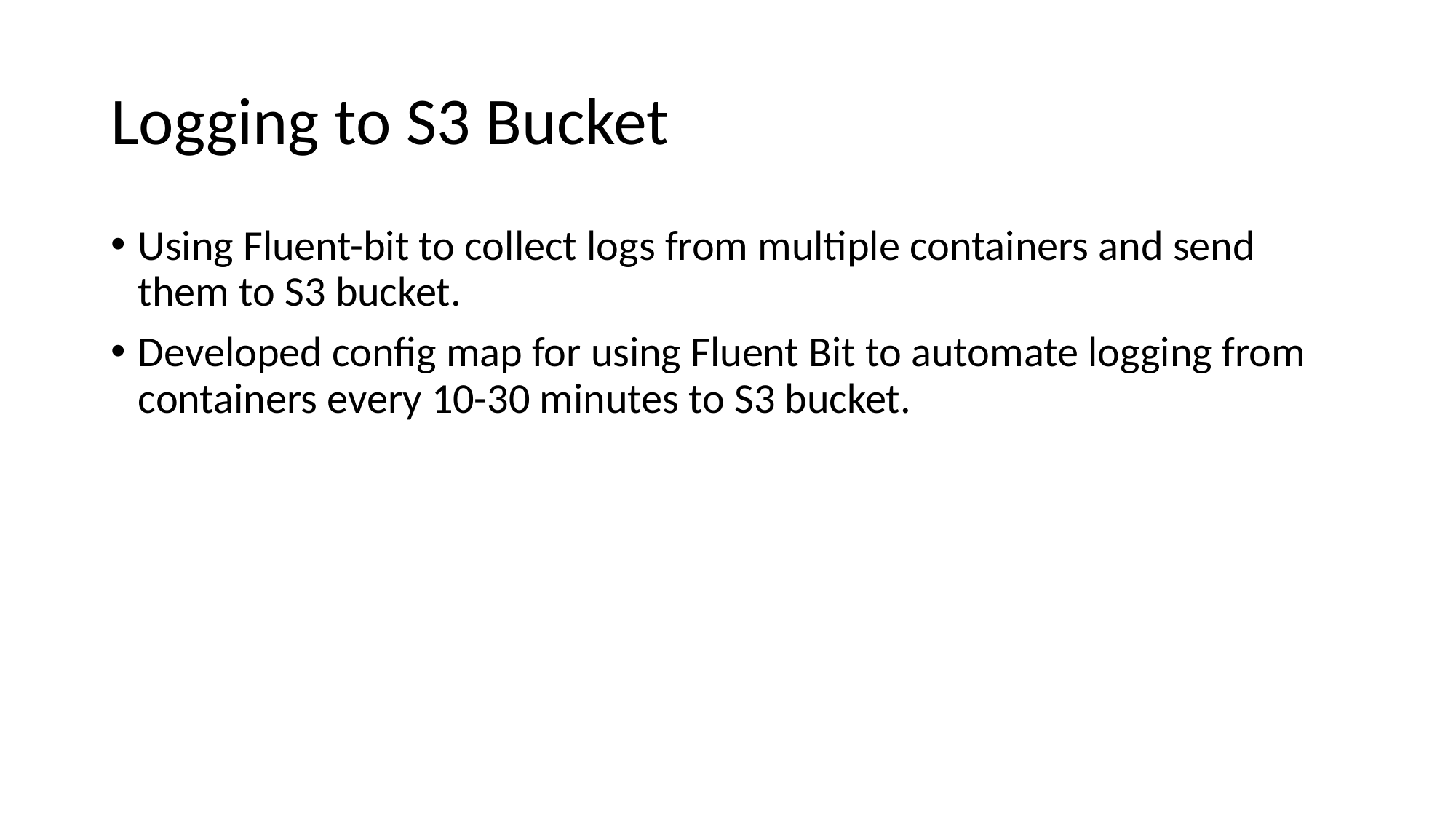

# Logging to S3 Bucket
Using Fluent-bit to collect logs from multiple containers and send them to S3 bucket.
Developed config map for using Fluent Bit to automate logging from containers every 10-30 minutes to S3 bucket.